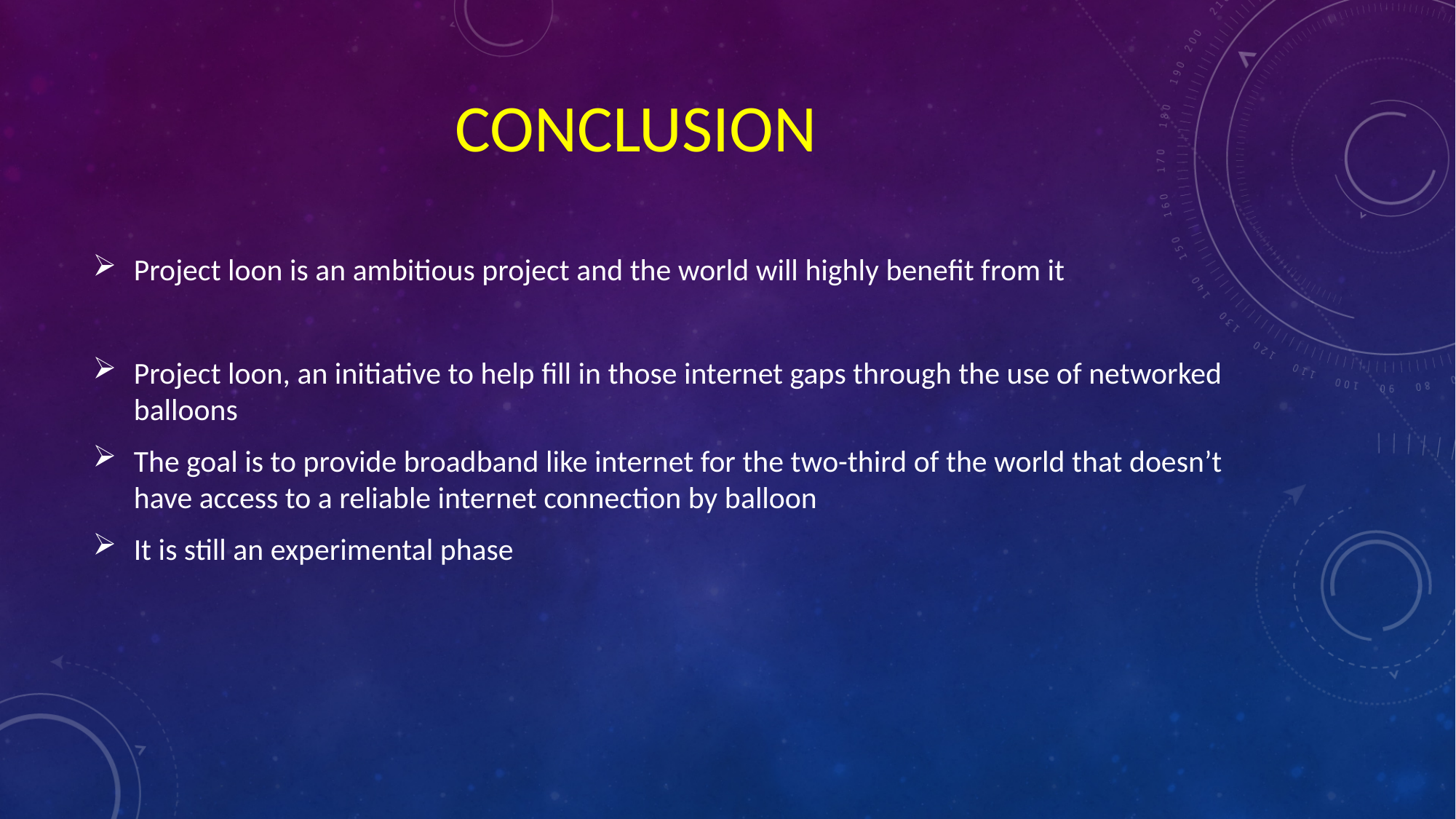

# CONCLUSION
Project loon is an ambitious project and the world will highly benefit from it

Project loon, an initiative to help fill in those internet gaps through the use of networked balloons
The goal is to provide broadband like internet for the two-third of the world that doesn’t have access to a reliable internet connection by balloon
It is still an experimental phase